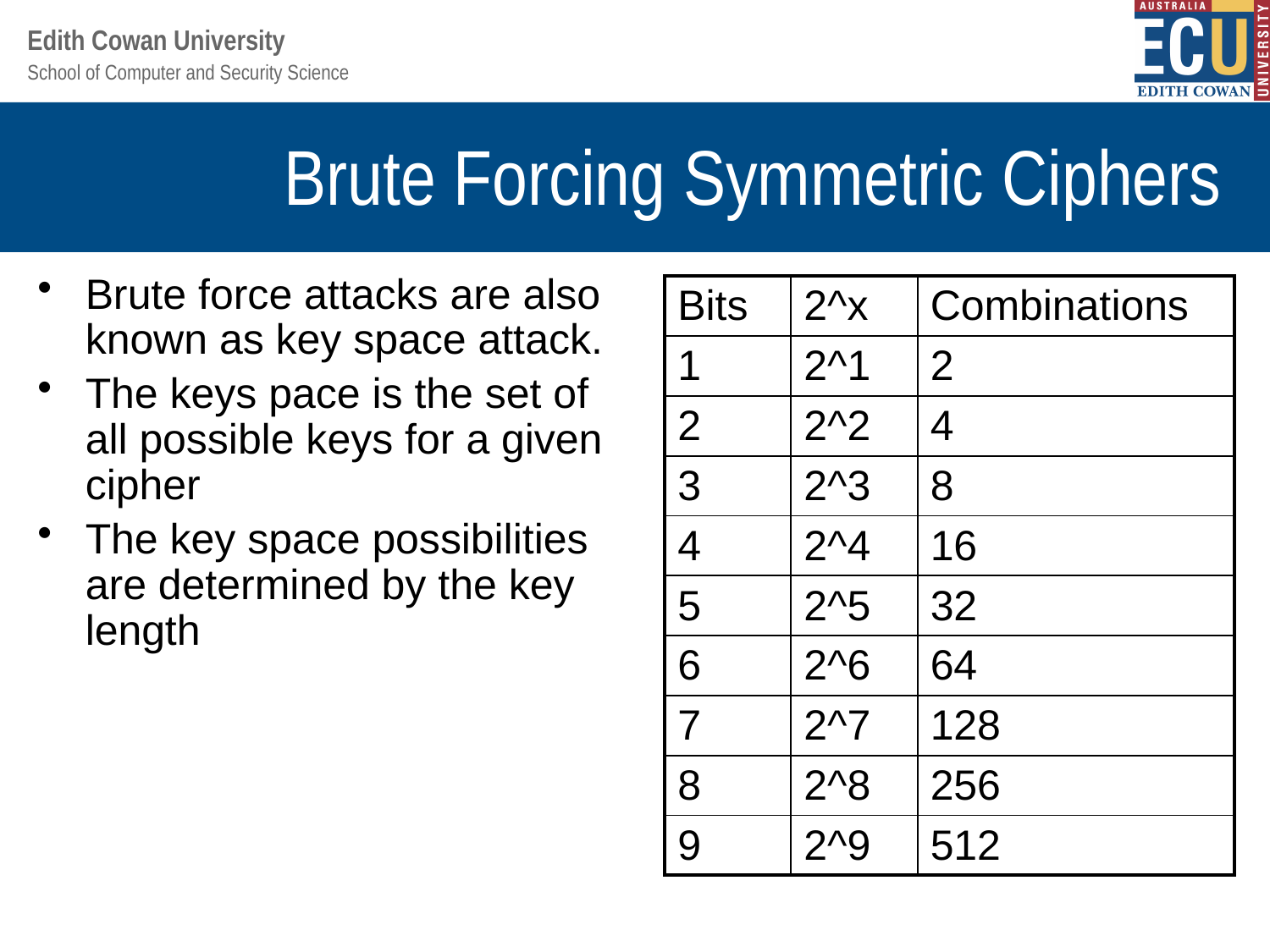

# Brute Forcing Symmetric Ciphers
Brute force attacks are also known as key space attack.
The keys pace is the set of all possible keys for a given cipher
The key space possibilities are determined by the key length
| Bits | 2^x | Combinations |
| --- | --- | --- |
| 1 | 2^1 | 2 |
| 2 | 2^2 | 4 |
| 3 | 2^3 | 8 |
| 4 | 2^4 | 16 |
| 5 | 2^5 | 32 |
| 6 | 2^6 | 64 |
| 7 | 2^7 | 128 |
| 8 | 2^8 | 256 |
| 9 | 2^9 | 512 |